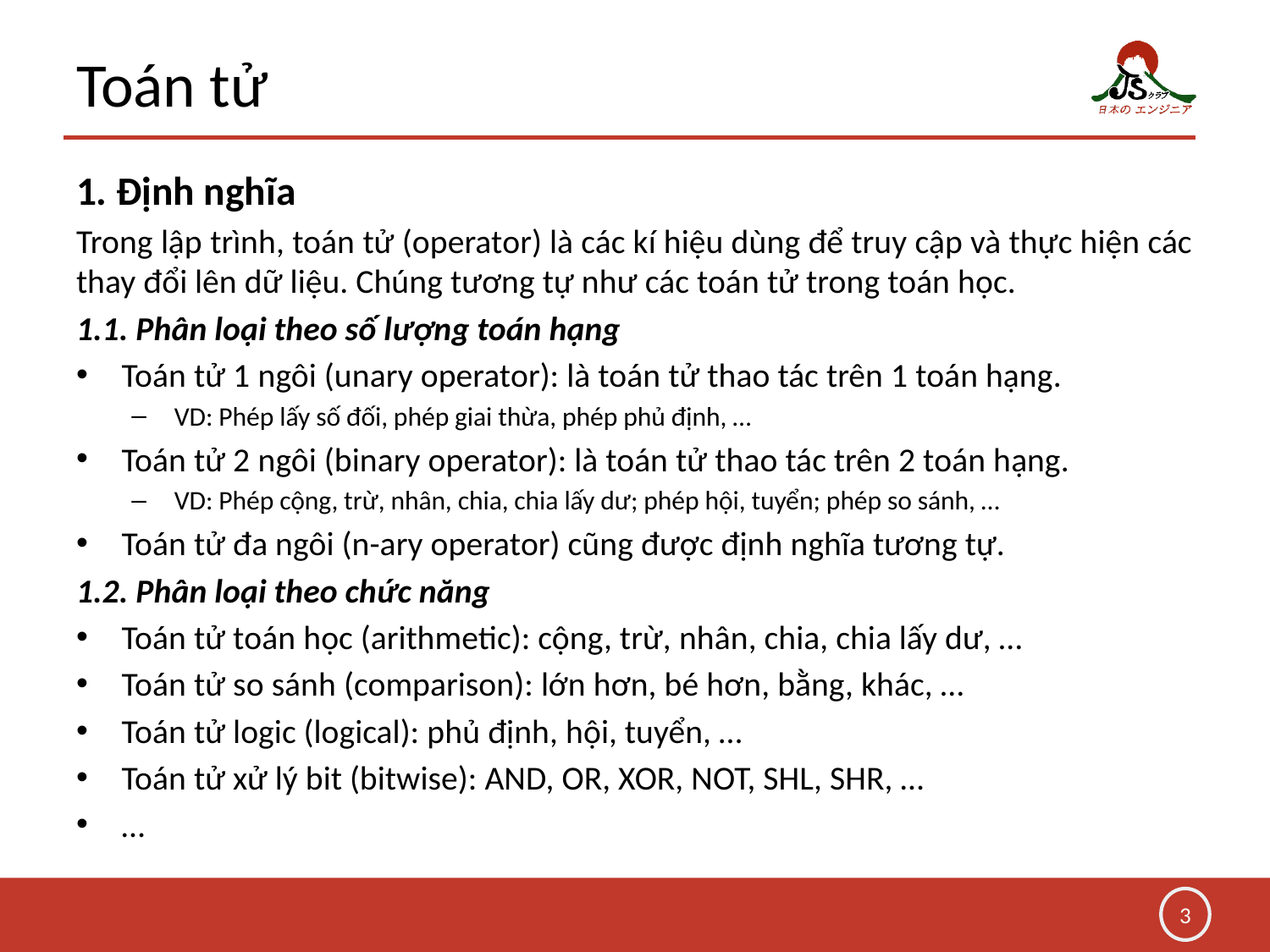

# Toán tử
1. Định nghĩa
Trong lập trình, toán tử (operator) là các kí hiệu dùng để truy cập và thực hiện các thay đổi lên dữ liệu. Chúng tương tự như các toán tử trong toán học.
1.1. Phân loại theo số lượng toán hạng
Toán tử 1 ngôi (unary operator): là toán tử thao tác trên 1 toán hạng.
VD: Phép lấy số đối, phép giai thừa, phép phủ định, …
Toán tử 2 ngôi (binary operator): là toán tử thao tác trên 2 toán hạng.
VD: Phép cộng, trừ, nhân, chia, chia lấy dư; phép hội, tuyển; phép so sánh, …
Toán tử đa ngôi (n-ary operator) cũng được định nghĩa tương tự.
1.2. Phân loại theo chức năng
Toán tử toán học (arithmetic): cộng, trừ, nhân, chia, chia lấy dư, …
Toán tử so sánh (comparison): lớn hơn, bé hơn, bằng, khác, …
Toán tử logic (logical): phủ định, hội, tuyển, …
Toán tử xử lý bit (bitwise): AND, OR, XOR, NOT, SHL, SHR, …
…